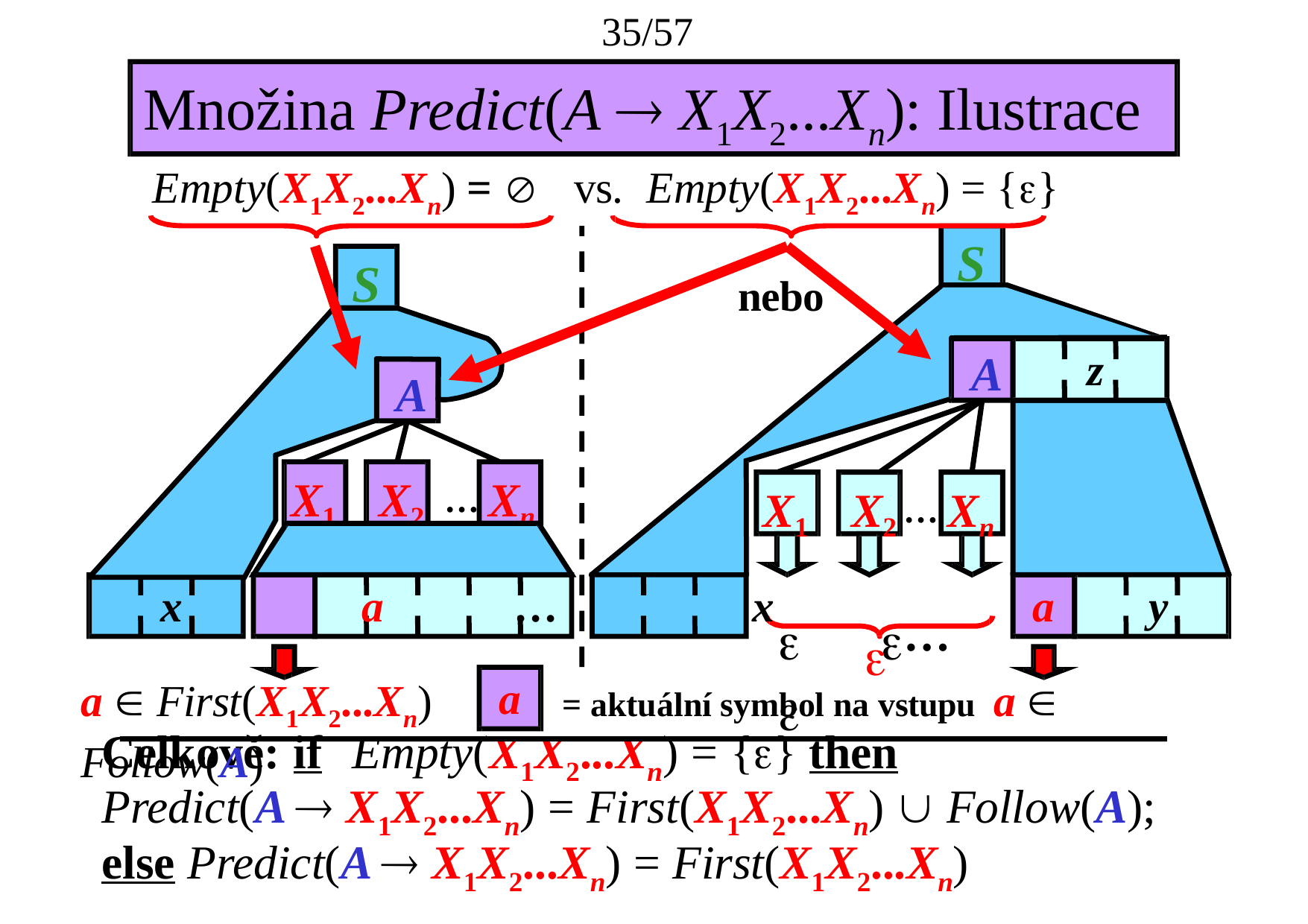

35/57

# Množina Predict(A → X1X2...Xn): Ilustrace
Empty(X1X2...Xn) = ∅	vs.	Empty(X1X2...Xn) = {ε}

S

S
nebo

z
A
A

X1	X2 … Xn
ε	ε…	ε
X1	X2	… Xn

x	a	…	x
a ∈ First(X1X2...Xn)	= aktuální symbol na vstupu	a ∈ Follow(A)
a	y

ε

a
Celkově: if	Empty(X1X2...Xn) = {ε} then
Predict(A → X1X2...Xn) = First(X1X2...Xn) ∪ Follow(A);
else Predict(A → X1X2...Xn) = First(X1X2...Xn)